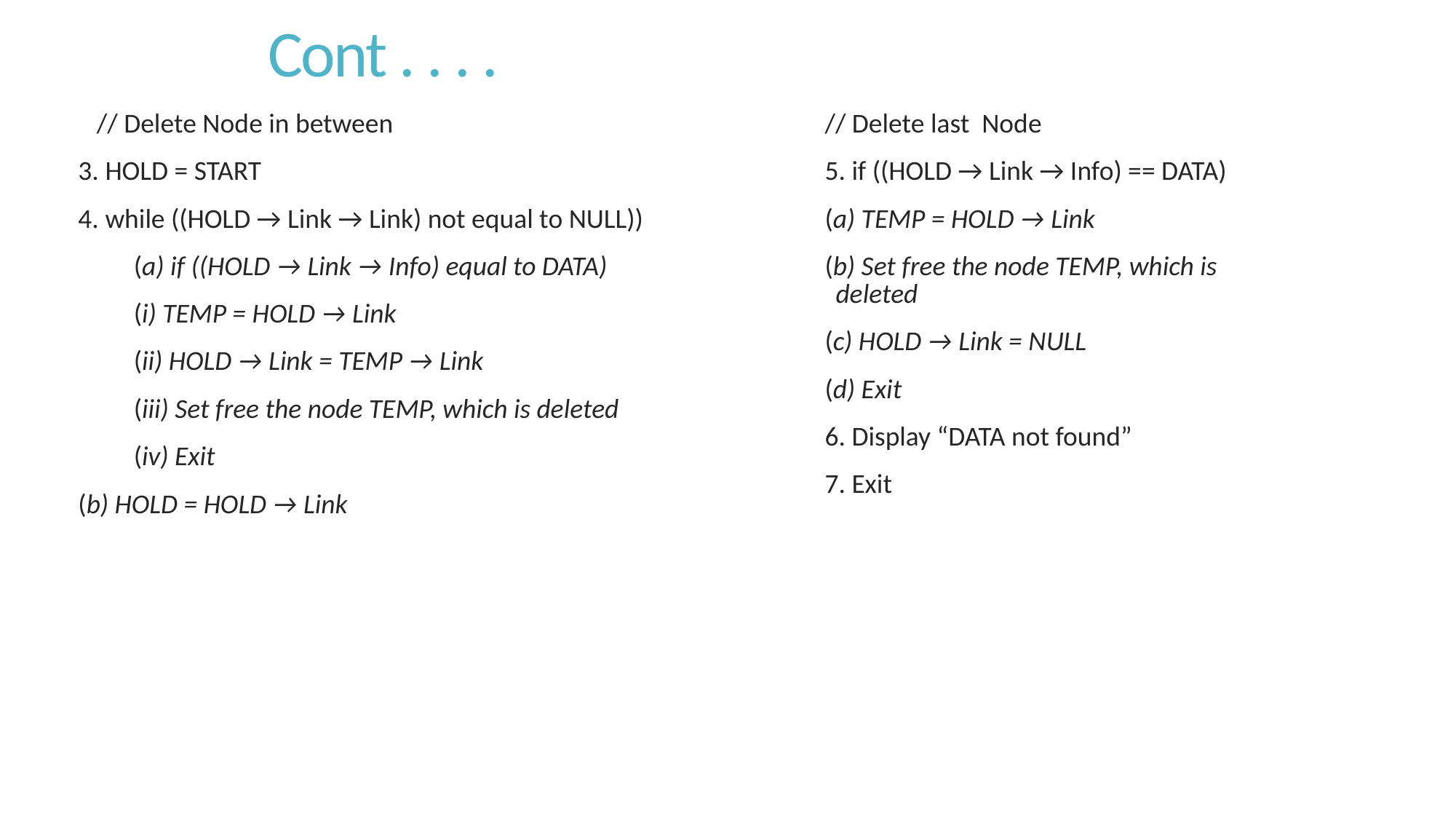

# Cont . . . .
   // Delete Node in between
3. HOLD = START
4. while ((HOLD → Link → Link) not equal to NULL))
         (a) if ((HOLD → Link → Info) equal to DATA)
         (i) TEMP = HOLD → Link
         (ii) HOLD → Link = TEMP → Link
         (iii) Set free the node TEMP, which is deleted
         (iv) Exit
(b) HOLD = HOLD → Link

// Delete last  Node
5. if ((HOLD → Link → Info) == DATA)
(a) TEMP = HOLD → Link
(b) Set free the node TEMP, which is deleted
(c) HOLD → Link = NULL
(d) Exit
6. Display “DATA not found”
7. Exit